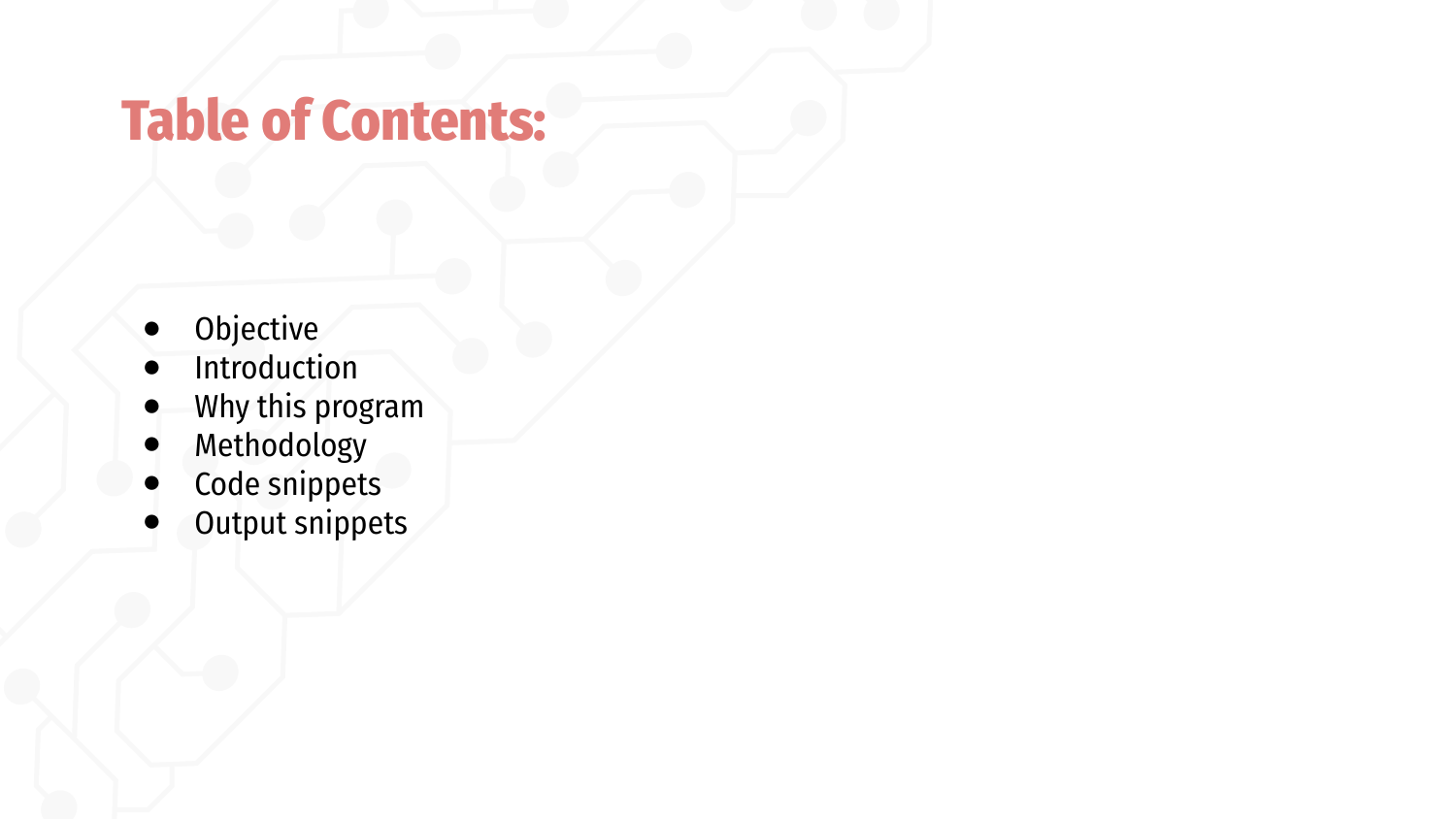

# Table of Contents:
Objective
Introduction
Why this program
Methodology
Code snippets
Output snippets